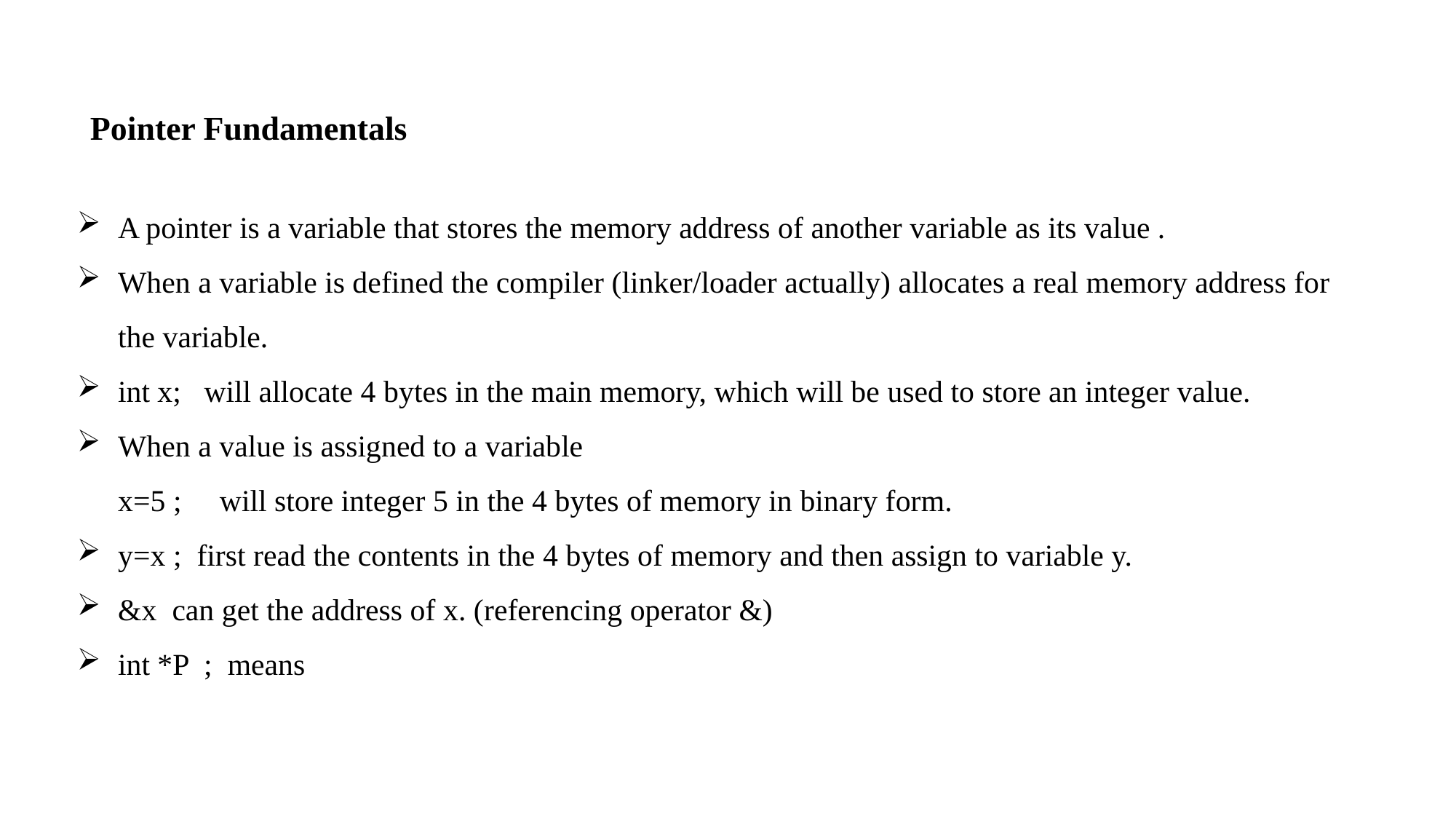

Pointer Fundamentals
A pointer is a variable that stores the memory address of another variable as its value .
When a variable is defined the compiler (linker/loader actually) allocates a real memory address for the variable.
int x;   will allocate 4 bytes in the main memory, which will be used to store an integer value.
When a value is assigned to a variable
x=5 ;     will store integer 5 in the 4 bytes of memory in binary form.
y=x ;  first read the contents in the 4 bytes of memory and then assign to variable y.
&x  can get the address of x. (referencing operator &)
int *P  ;  means